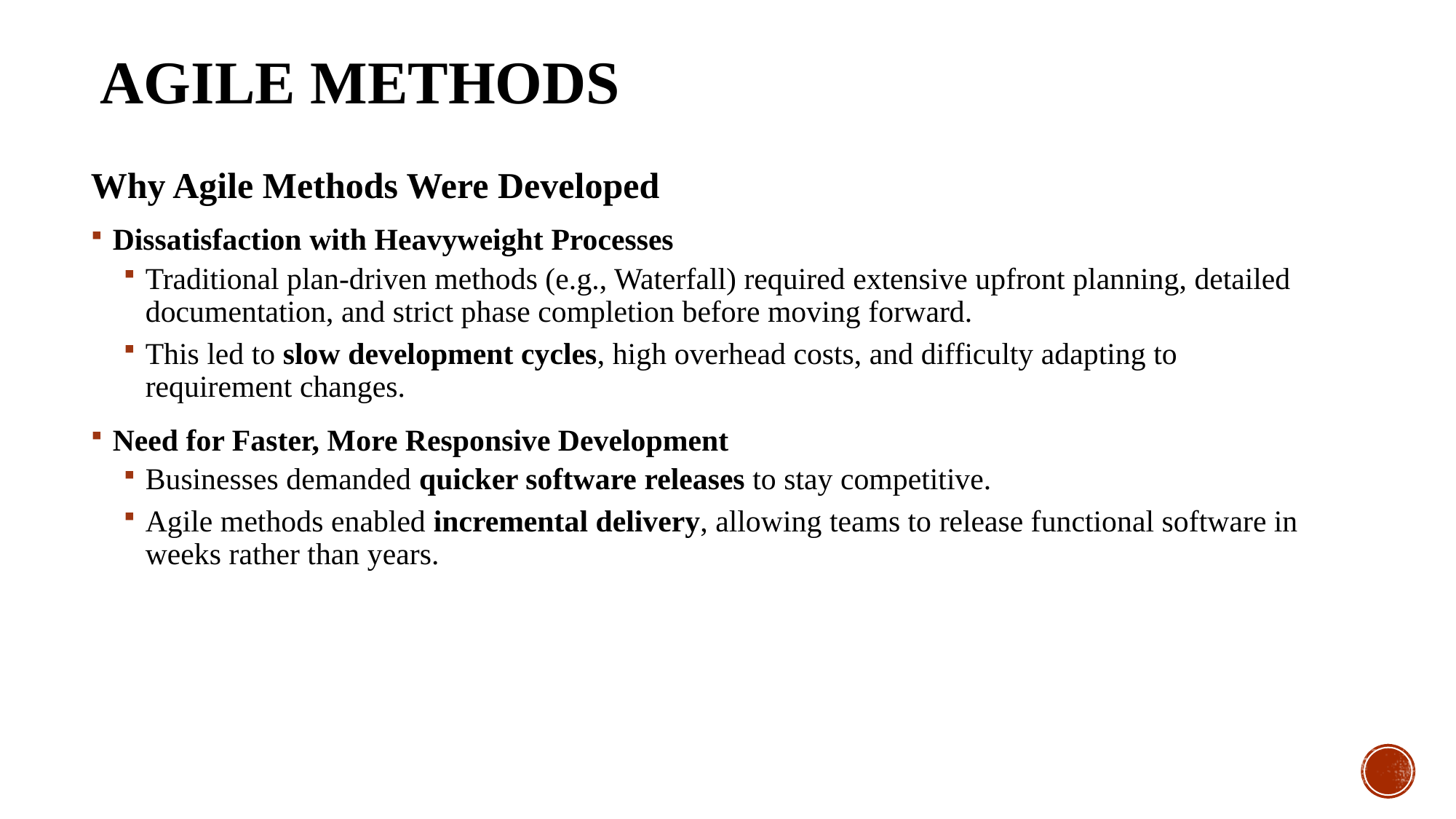

# Agile Methods
Why Agile Methods Were Developed
Dissatisfaction with Heavyweight Processes
Traditional plan-driven methods (e.g., Waterfall) required extensive upfront planning, detailed documentation, and strict phase completion before moving forward.
This led to slow development cycles, high overhead costs, and difficulty adapting to requirement changes.
Need for Faster, More Responsive Development
Businesses demanded quicker software releases to stay competitive.
Agile methods enabled incremental delivery, allowing teams to release functional software in weeks rather than years.